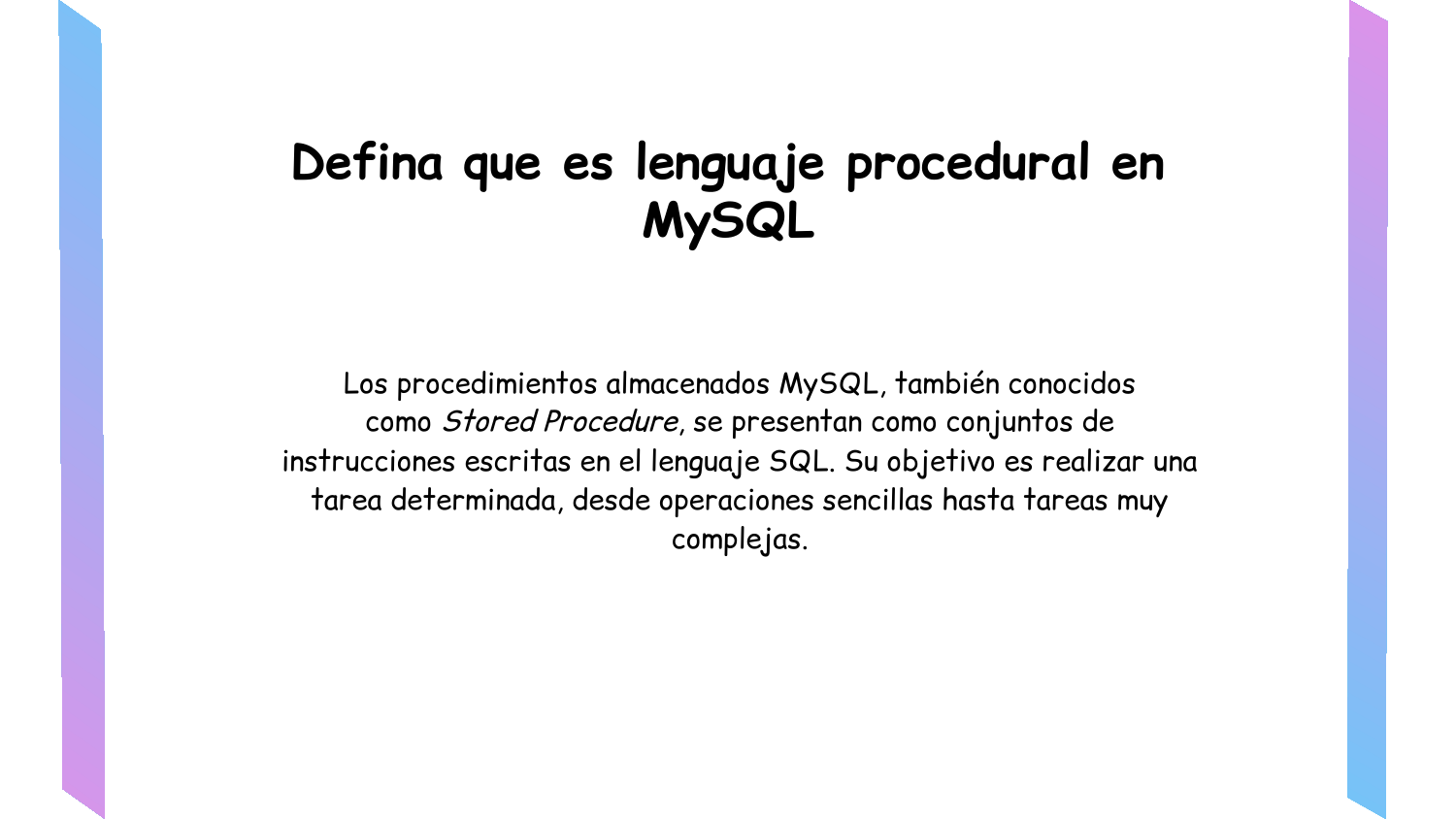

# Defina que es lenguaje procedural en MySQL

Los procedimientos almacenados MySQL, también conocidos como Stored Procedure, se presentan como conjuntos de instrucciones escritas en el lenguaje SQL. Su objetivo es realizar una tarea determinada, desde operaciones sencillas hasta tareas muy complejas.